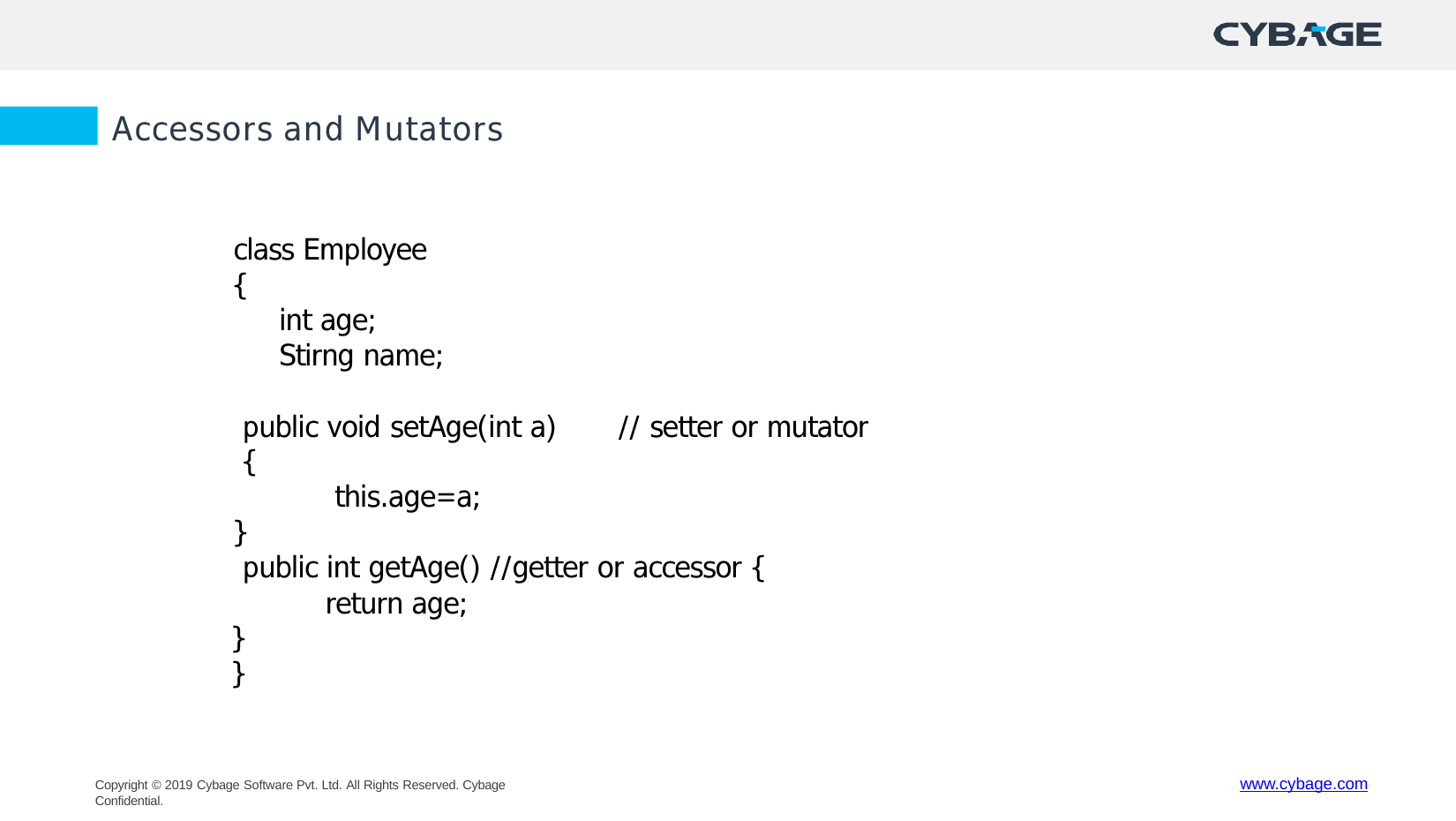

# Accessors and Mutators
class Employee
{
int age;  Stirng name;
public void setAge(int a)	{
this.age=a;
}
// setter or mutator
public int getAge() //getter or accessor {  return age;
}
}
www.cybage.com
Copyright © 2019 Cybage Software Pvt. Ltd. All Rights Reserved. Cybage Confidential.